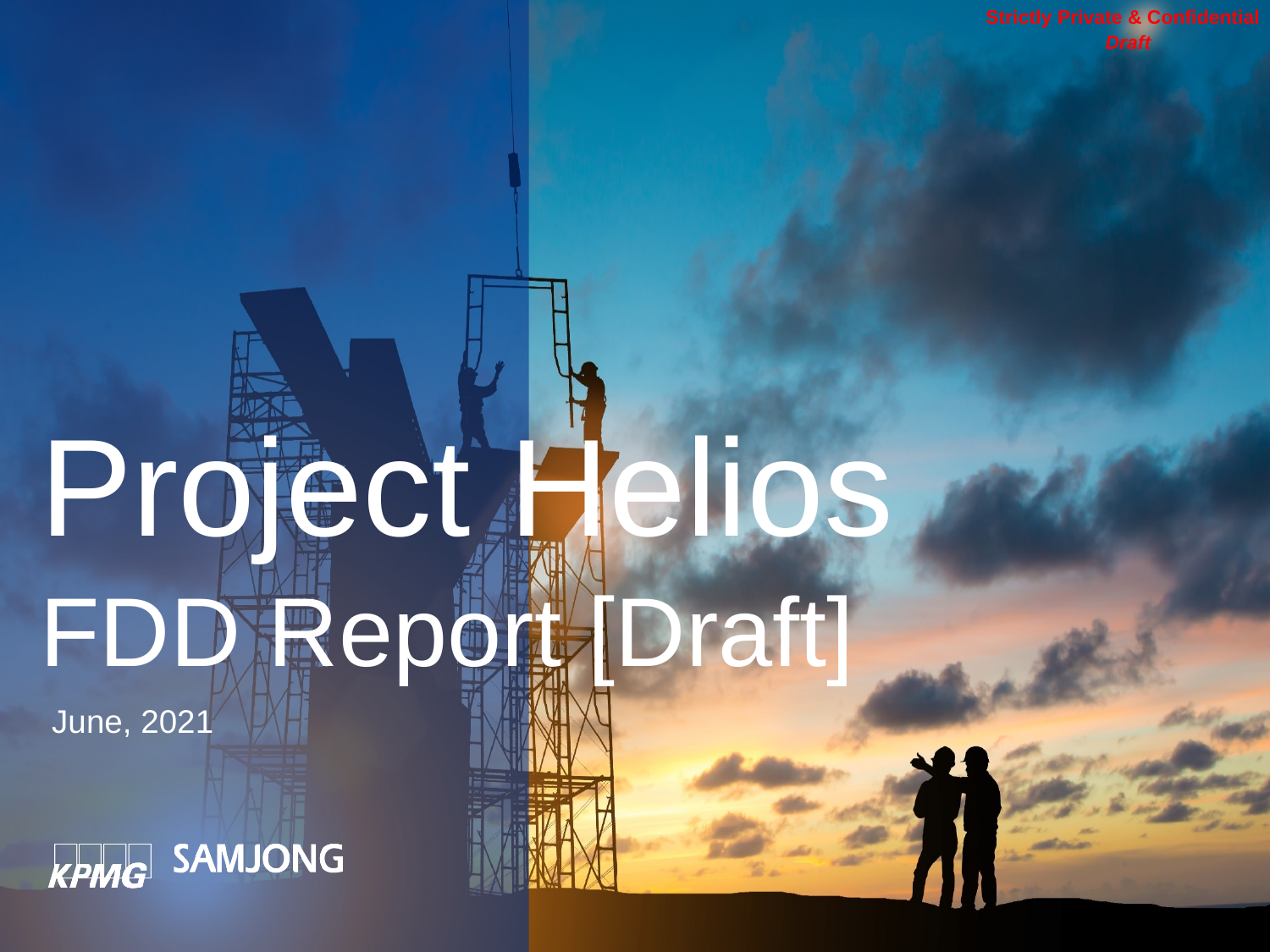

Project Helios

FDD Report [Draft]
June, 2021